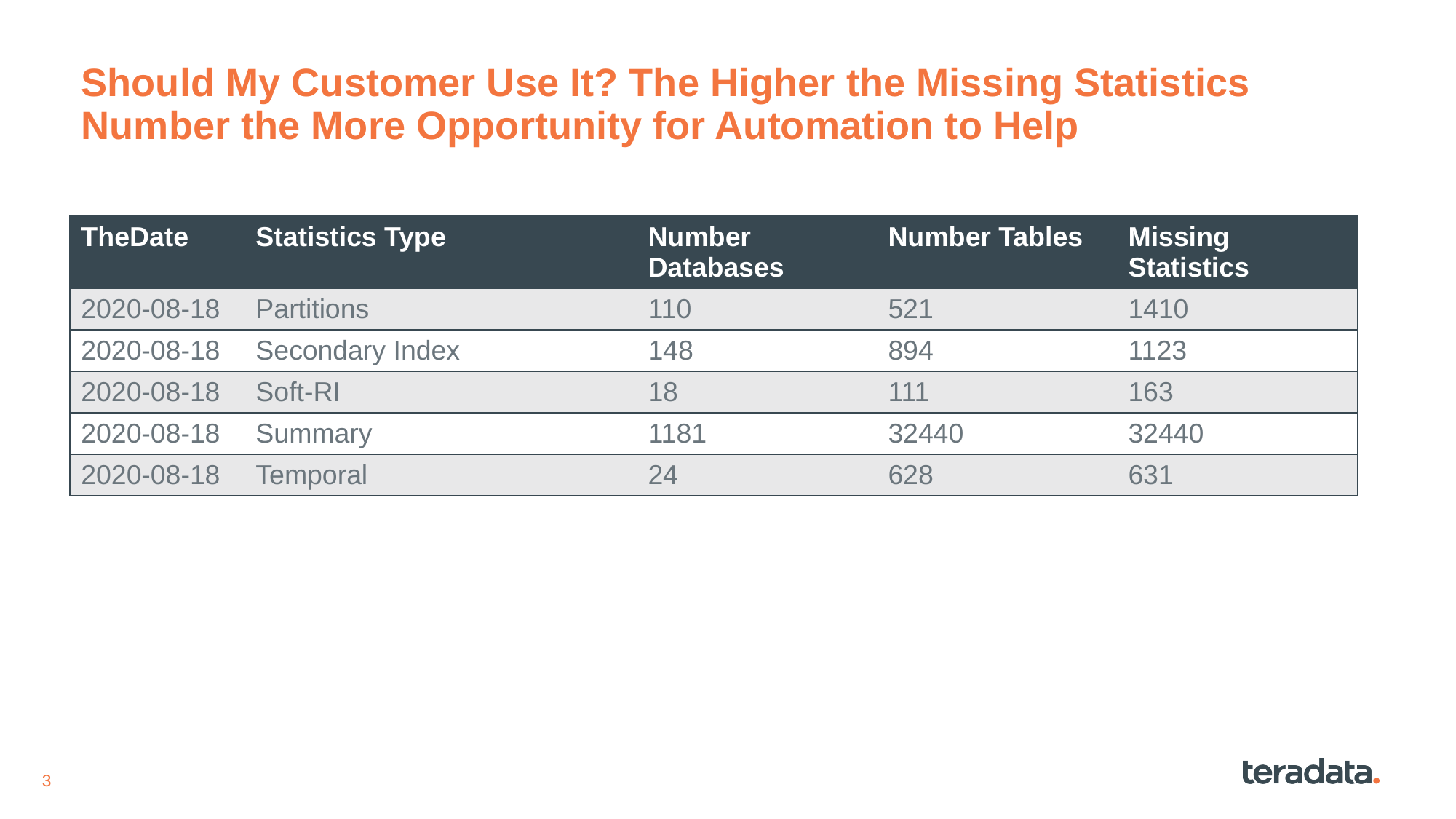

# Should My Customer Use It? The Higher the Missing Statistics Number the More Opportunity for Automation to Help
| TheDate | Statistics Type | Number Databases | Number Tables | Missing Statistics |
| --- | --- | --- | --- | --- |
| 2020-08-18 | Partitions | 110 | 521 | 1410 |
| 2020-08-18 | Secondary Index | 148 | 894 | 1123 |
| 2020-08-18 | Soft-RI | 18 | 111 | 163 |
| 2020-08-18 | Summary | 1181 | 32440 | 32440 |
| 2020-08-18 | Temporal | 24 | 628 | 631 |